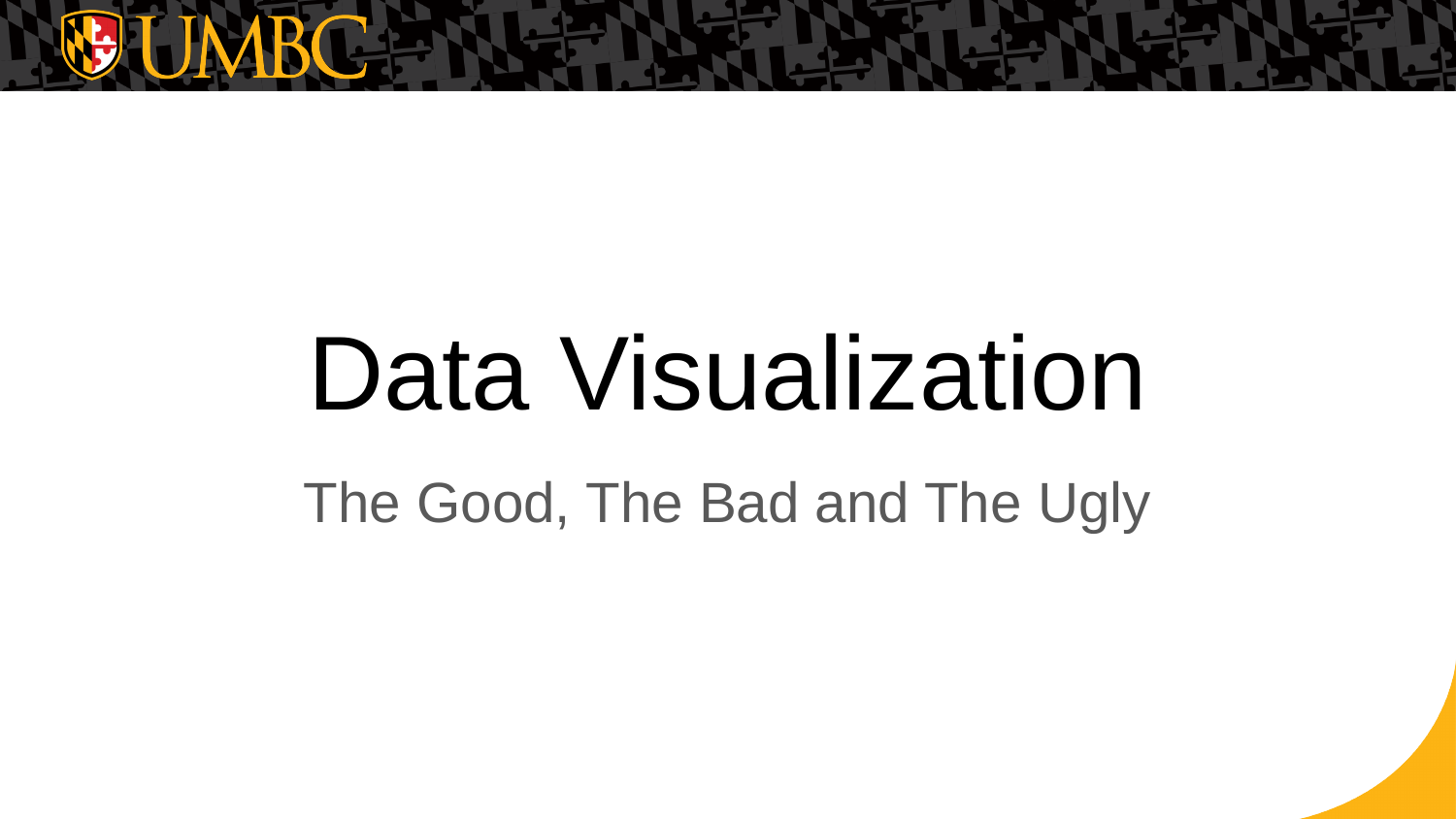

# Data Visualization
The Good, The Bad and The Ugly